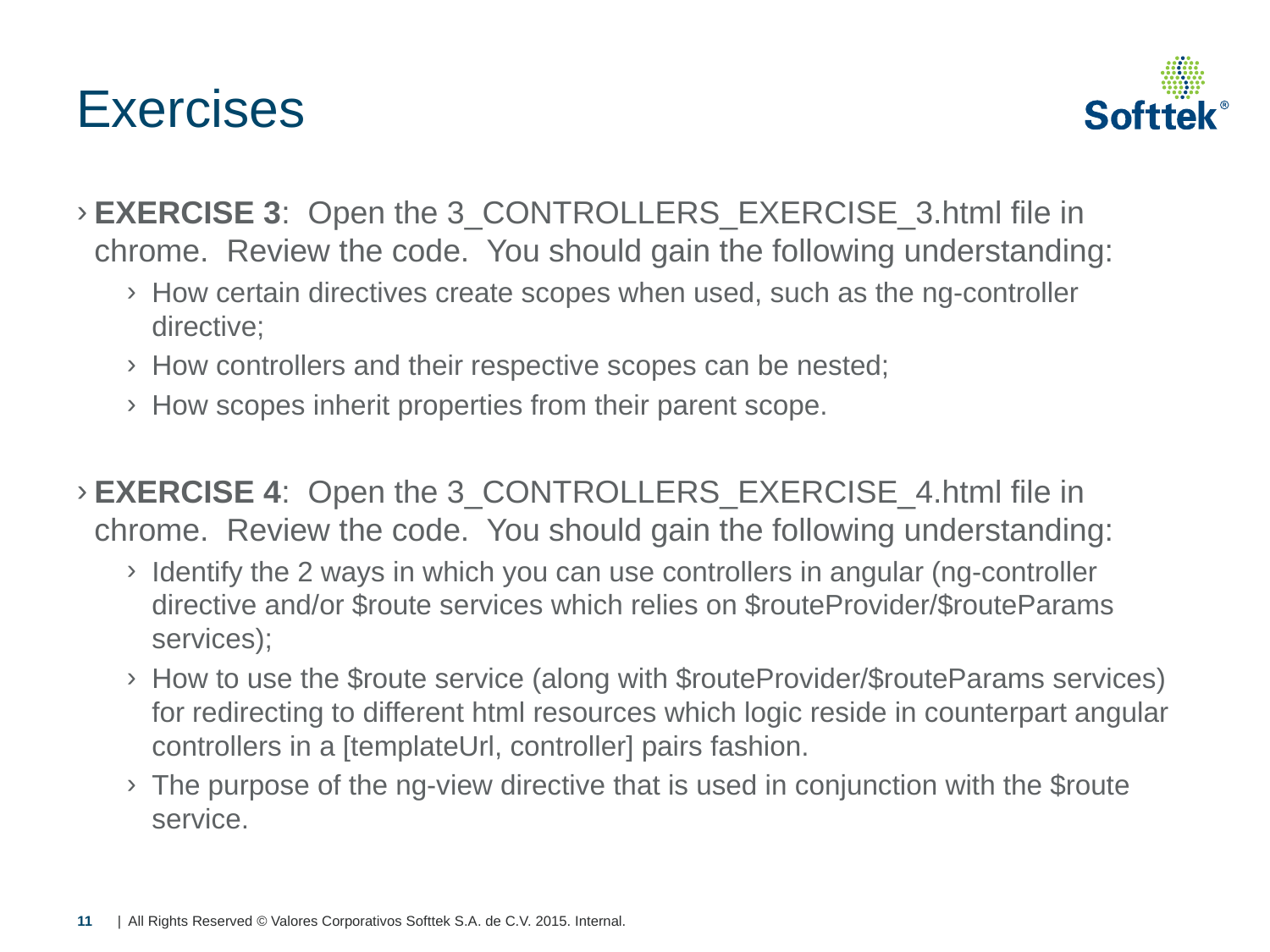

# Exercises
EXERCISE 3:  Open the 3_CONTROLLERS_EXERCISE_3.html file in chrome.  Review the code.  You should gain the following understanding:
How certain directives create scopes when used, such as the ng-controller directive;
How controllers and their respective scopes can be nested;
How scopes inherit properties from their parent scope.

EXERCISE 4:  Open the 3_CONTROLLERS_EXERCISE_4.html file in chrome.  Review the code.  You should gain the following understanding:
Identify the 2 ways in which you can use controllers in angular (ng-controller directive and/or $route services which relies on $routeProvider/$routeParams services);
How to use the $route service (along with $routeProvider/$routeParams services) for redirecting to different html resources which logic reside in counterpart angular controllers in a [templateUrl, controller] pairs fashion.
The purpose of the ng-view directive that is used in conjunction with the $route service.

11